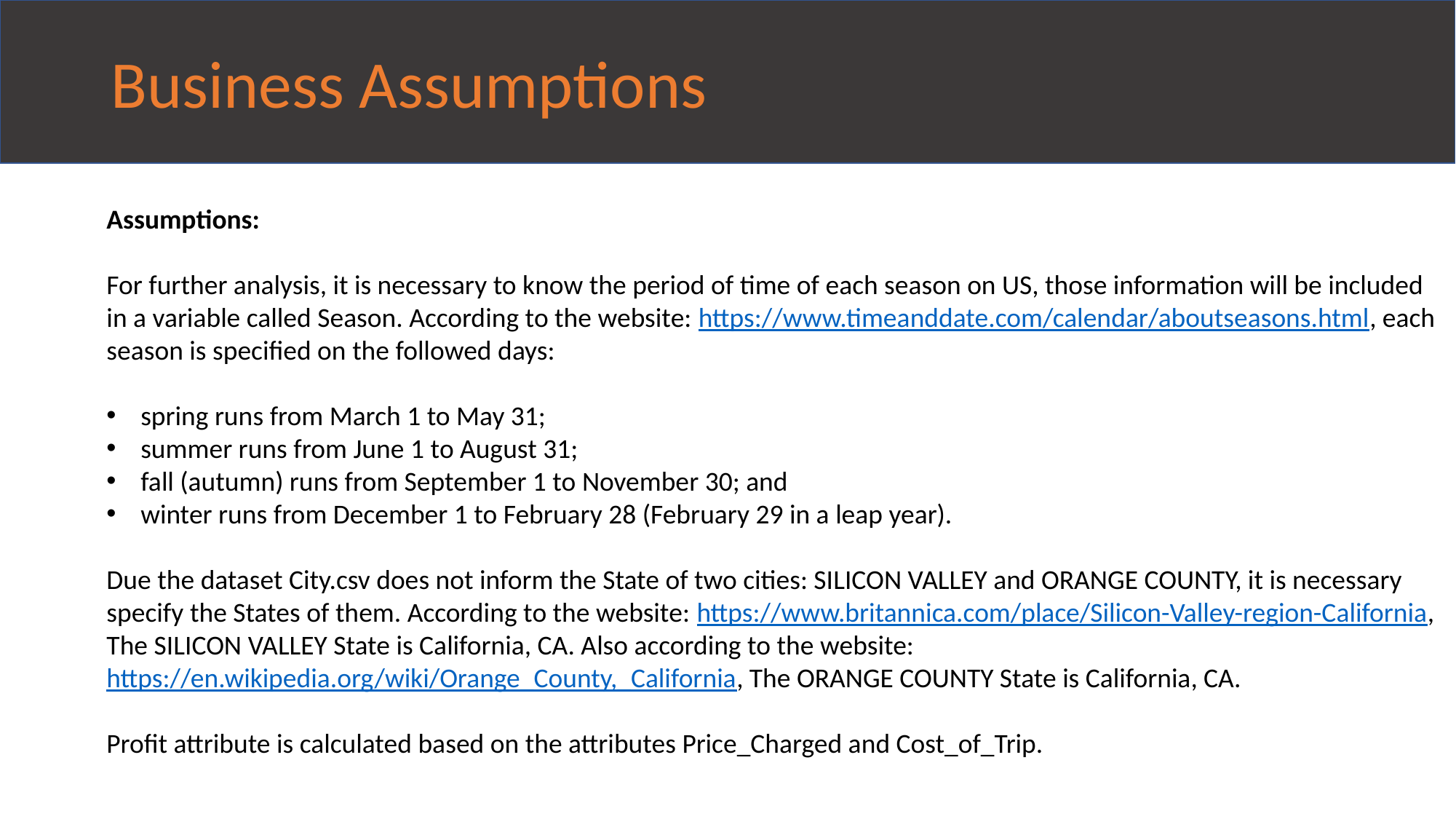

# Business Assumptions

Assumptions:

For further analysis, it is necessary to know the period of time of each season on US, those information will be included in a variable called Season. According to the website: https://www.timeanddate.com/calendar/aboutseasons.html, each season is specified on the followed days:

spring runs from March 1 to May 31;
summer runs from June 1 to August 31;
fall (autumn) runs from September 1 to November 30; and
winter runs from December 1 to February 28 (February 29 in a leap year).

Due the dataset City.csv does not inform the State of two cities: SILICON VALLEY and ORANGE COUNTY, it is necessary specify the States of them. According to the website: https://www.britannica.com/place/Silicon-Valley-region-California, The SILICON VALLEY State is California, CA. Also according to the website: https://en.wikipedia.org/wiki/Orange_County,_California, The ORANGE COUNTY State is California, CA.

Profit attribute is calculated based on the attributes Price_Charged and Cost_of_Trip.